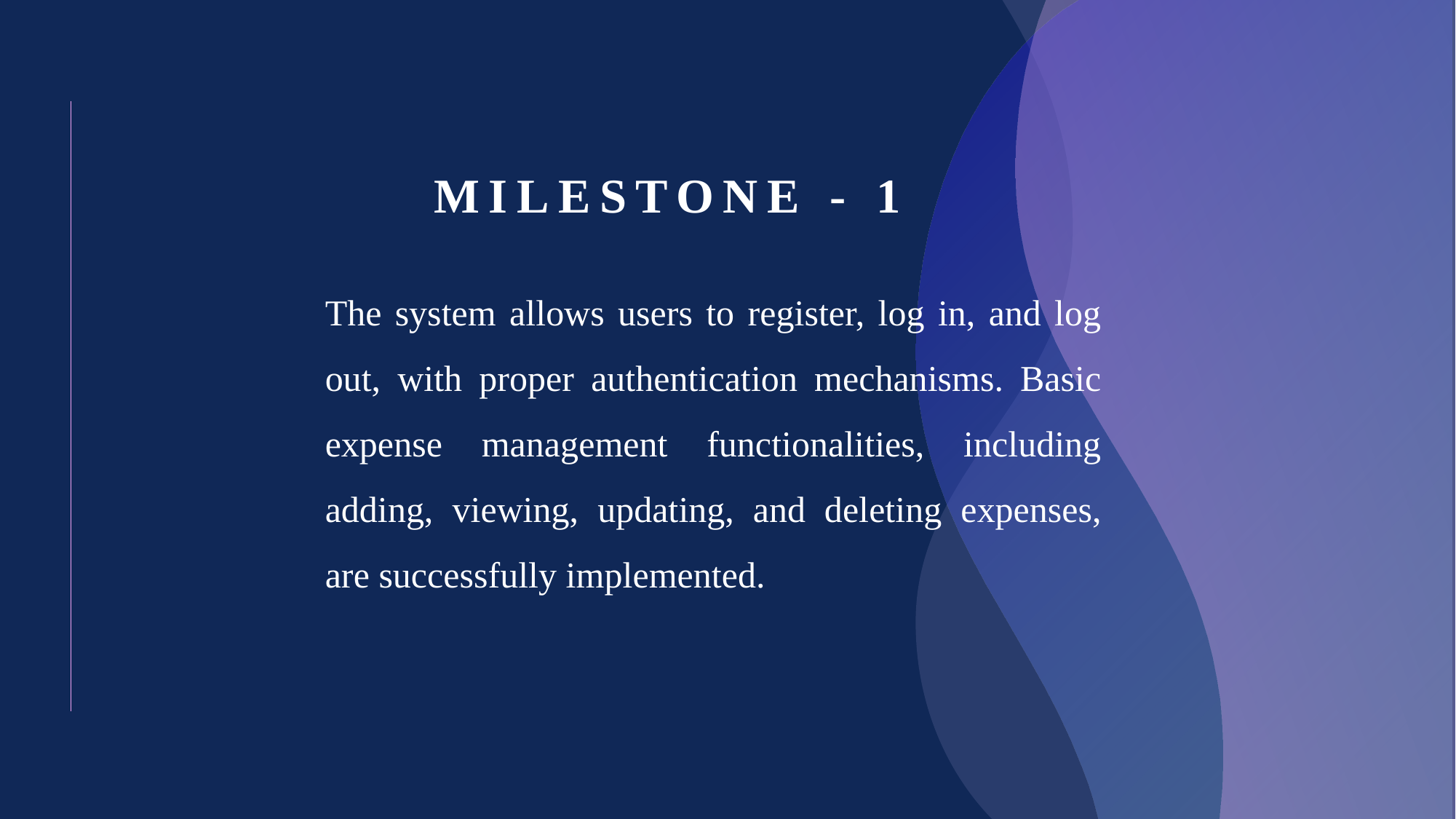

3
# MILESTONE - 1
The system allows users to register, log in, and log out, with proper authentication mechanisms. Basic expense management functionalities, including adding, viewing, updating, and deleting expenses, are successfully implemented.